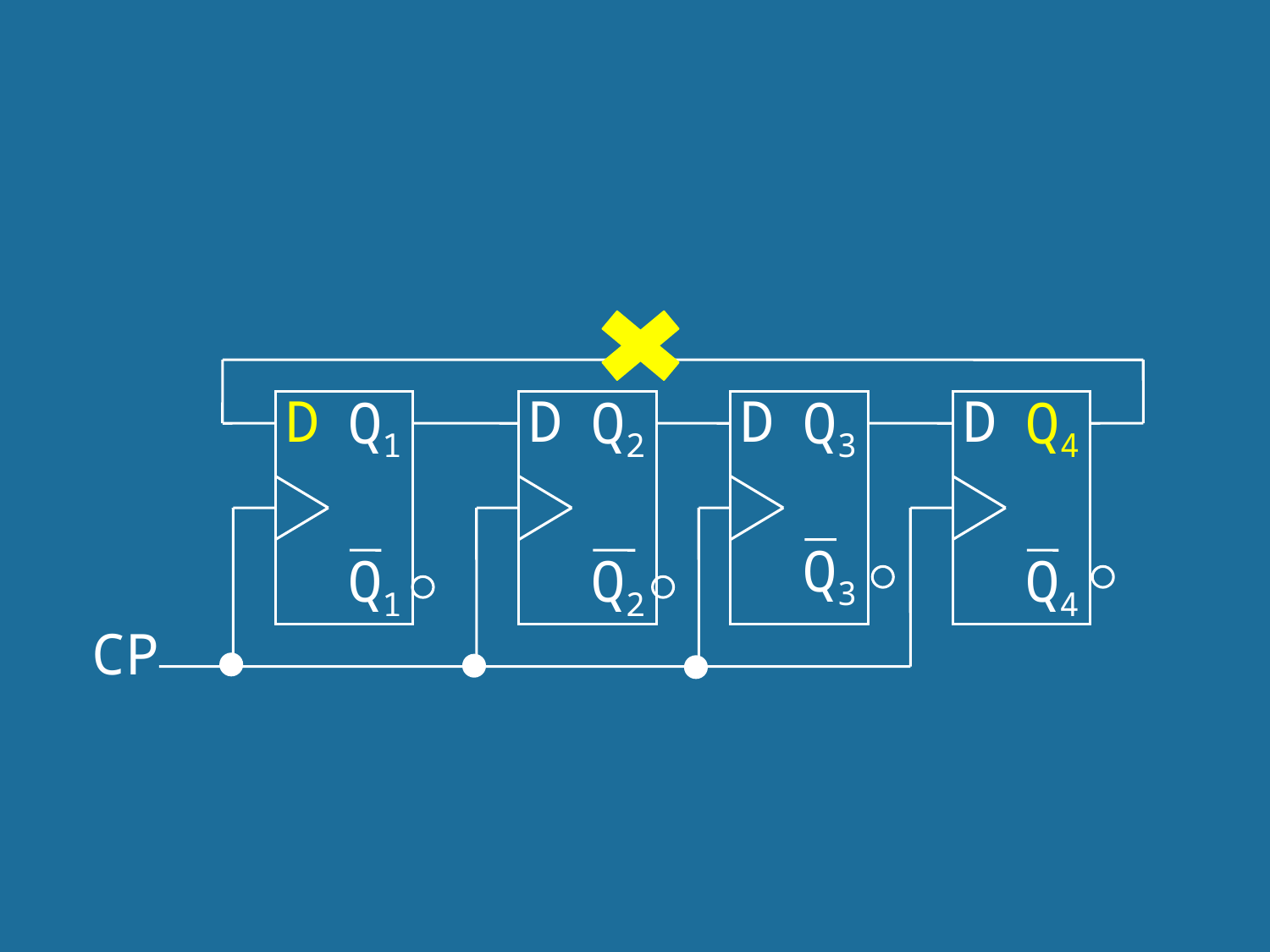

D
D
D
D
Q1
Q2
Q3
Q4

Q3
Q1
Q2

Q4

CP